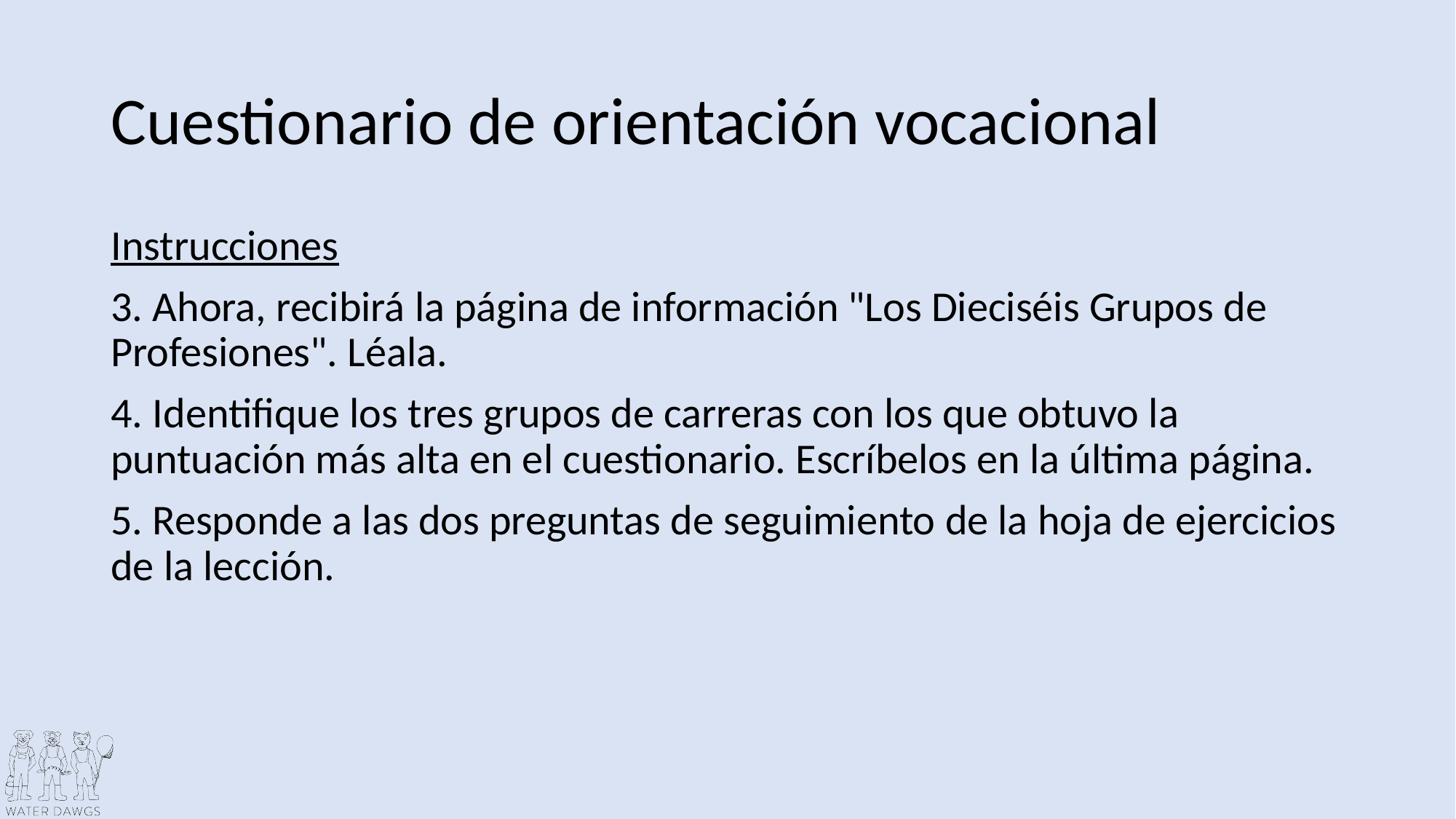

# Cuestionario de orientación vocacional
Instrucciones
3. Ahora, recibirá la página de información "Los Dieciséis Grupos de Profesiones". Léala.
4. Identifique los tres grupos de carreras con los que obtuvo la puntuación más alta en el cuestionario. Escríbelos en la última página.
5. Responde a las dos preguntas de seguimiento de la hoja de ejercicios de la lección.